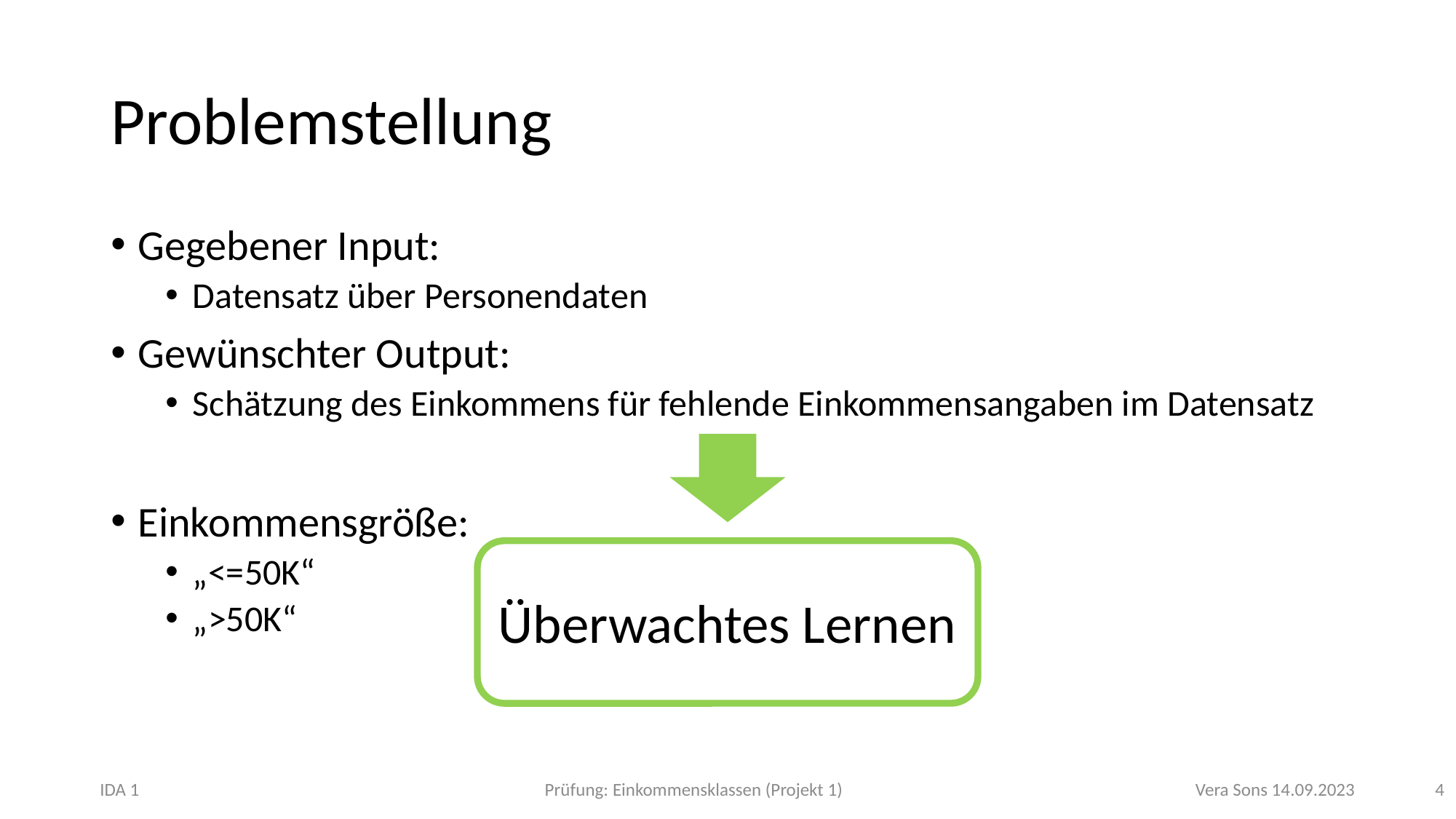

# Problemstellung
Gegebener Input:
Datensatz über Personendaten
Gewünschter Output:
Schätzung des Einkommens für fehlende Einkommensangaben im Datensatz

Einkommensgröße:
„<=50K“
„>50K“

Überwachtes Lernen
4
IDA 1				  Prüfung: Einkommensklassen (Projekt 1)				 Vera Sons 14.09.2023